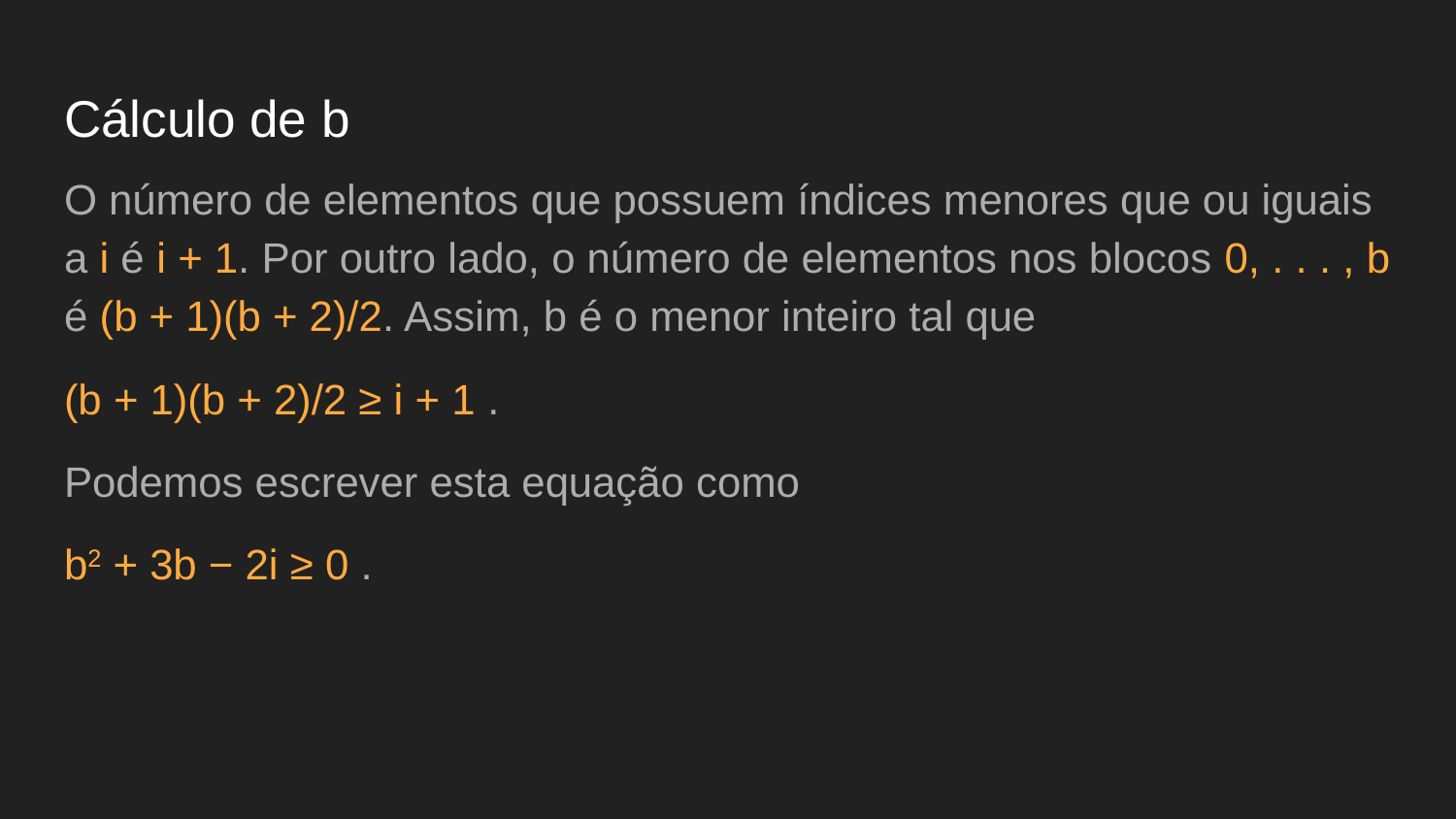

# Cálculo de b
O número de elementos que possuem índices menores que ou iguais a i é i + 1. Por outro lado, o número de elementos nos blocos 0, . . . , b é (b + 1)(b + 2)/2. Assim, b é o menor inteiro tal que
(b + 1)(b + 2)/2 ≥ i + 1 .
Podemos escrever esta equação como
b2 + 3b − 2i ≥ 0 .